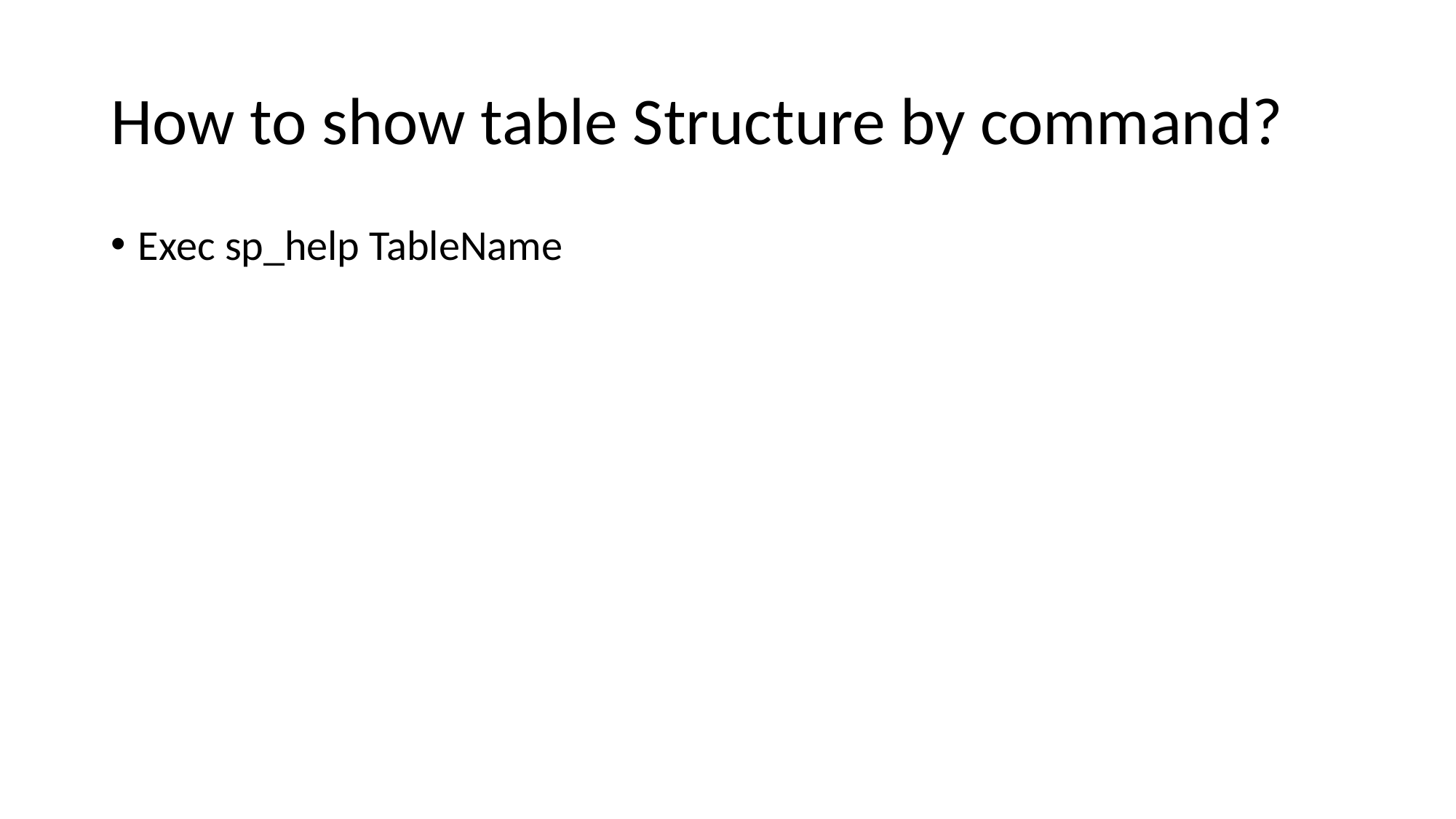

# How to show table Structure by command?
Exec sp_help TableName